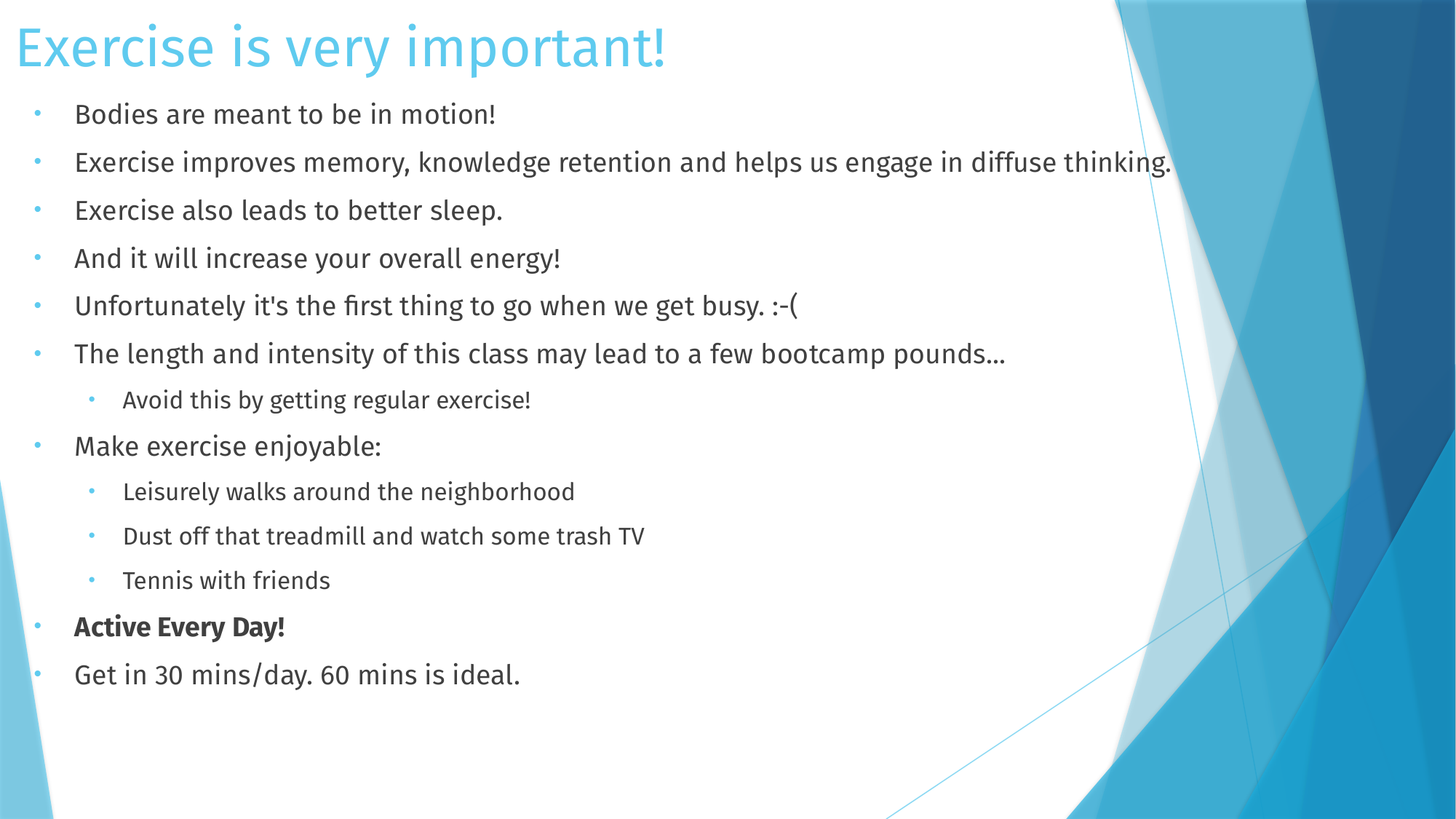

# Exercise is very important!
Bodies are meant to be in motion!
Exercise improves memory, knowledge retention and helps us engage in diffuse thinking.
Exercise also leads to better sleep.
And it will increase your overall energy!
Unfortunately it's the first thing to go when we get busy. :-(
The length and intensity of this class may lead to a few bootcamp pounds...
Avoid this by getting regular exercise!
Make exercise enjoyable:
Leisurely walks around the neighborhood
Dust off that treadmill and watch some trash TV
Tennis with friends
Active Every Day!
Get in 30 mins/day. 60 mins is ideal.